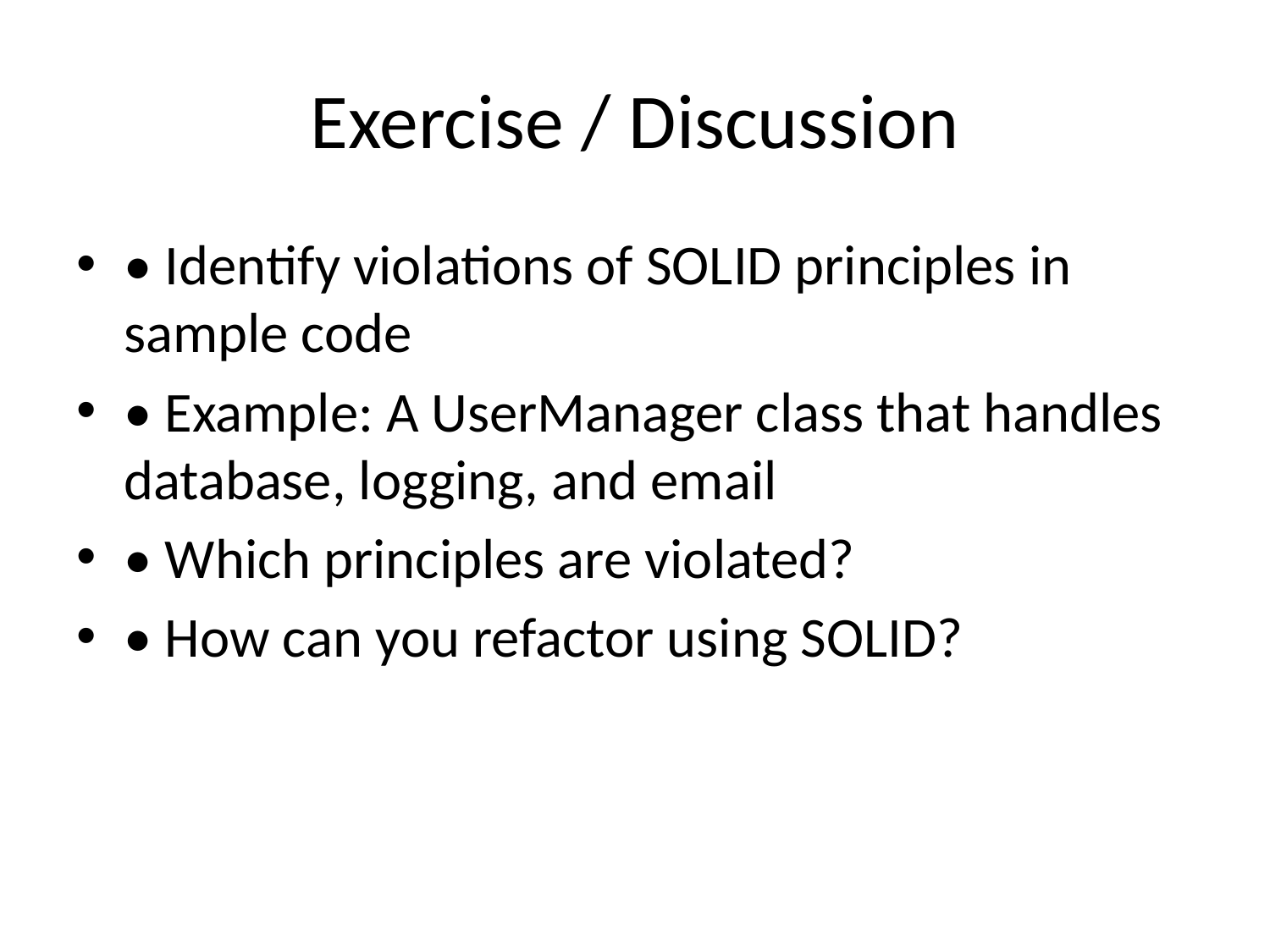

# Exercise / Discussion
• Identify violations of SOLID principles in sample code
• Example: A UserManager class that handles database, logging, and email
• Which principles are violated?
• How can you refactor using SOLID?